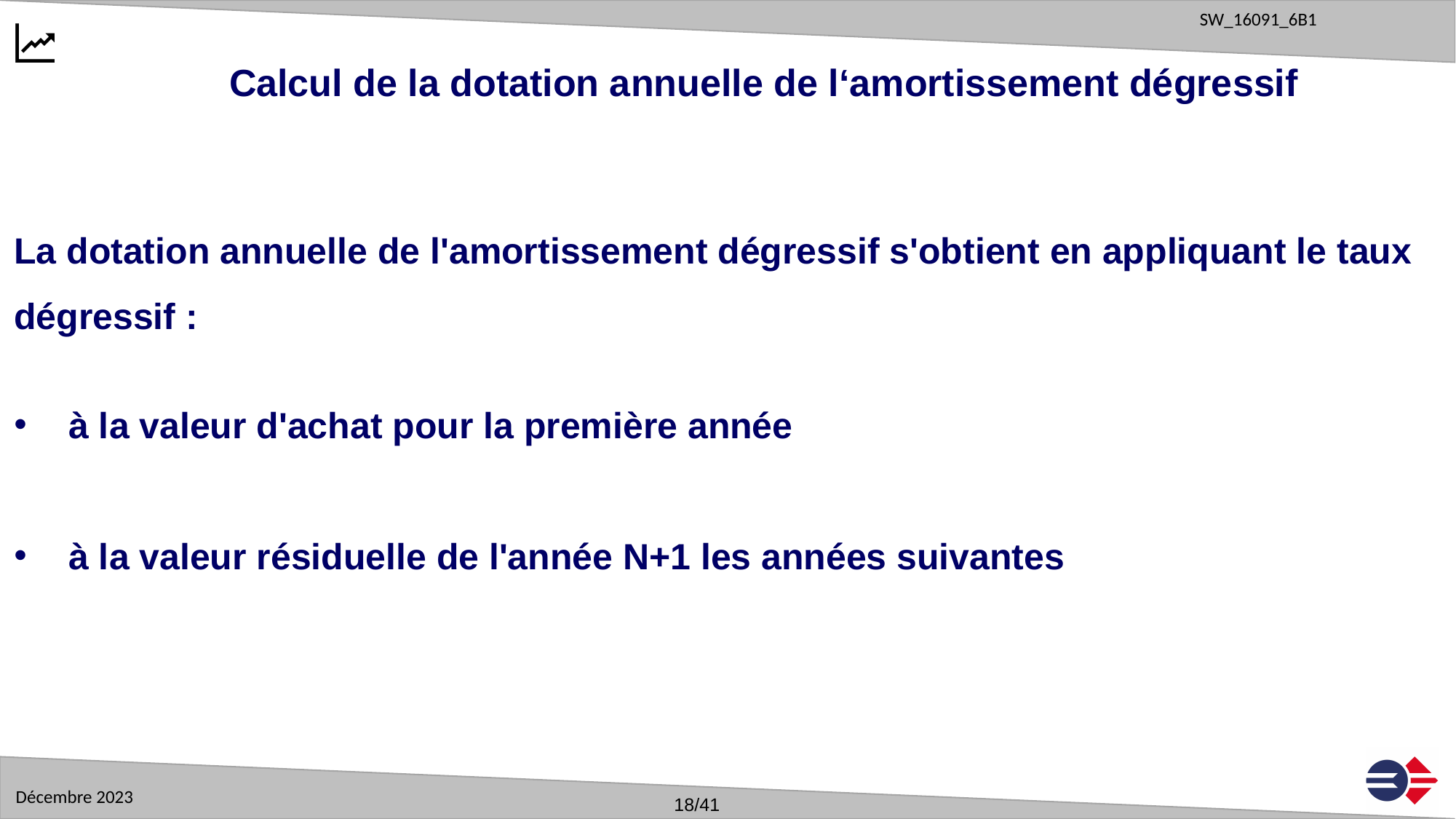

Calcul de la dotation annuelle de l‘amortissement dégressif
La dotation annuelle de l'amortissement dégressif s'obtient en appliquant le taux dégressif :
à la valeur d'achat pour la première année
à la valeur résiduelle de l'année N+1 les années suivantes